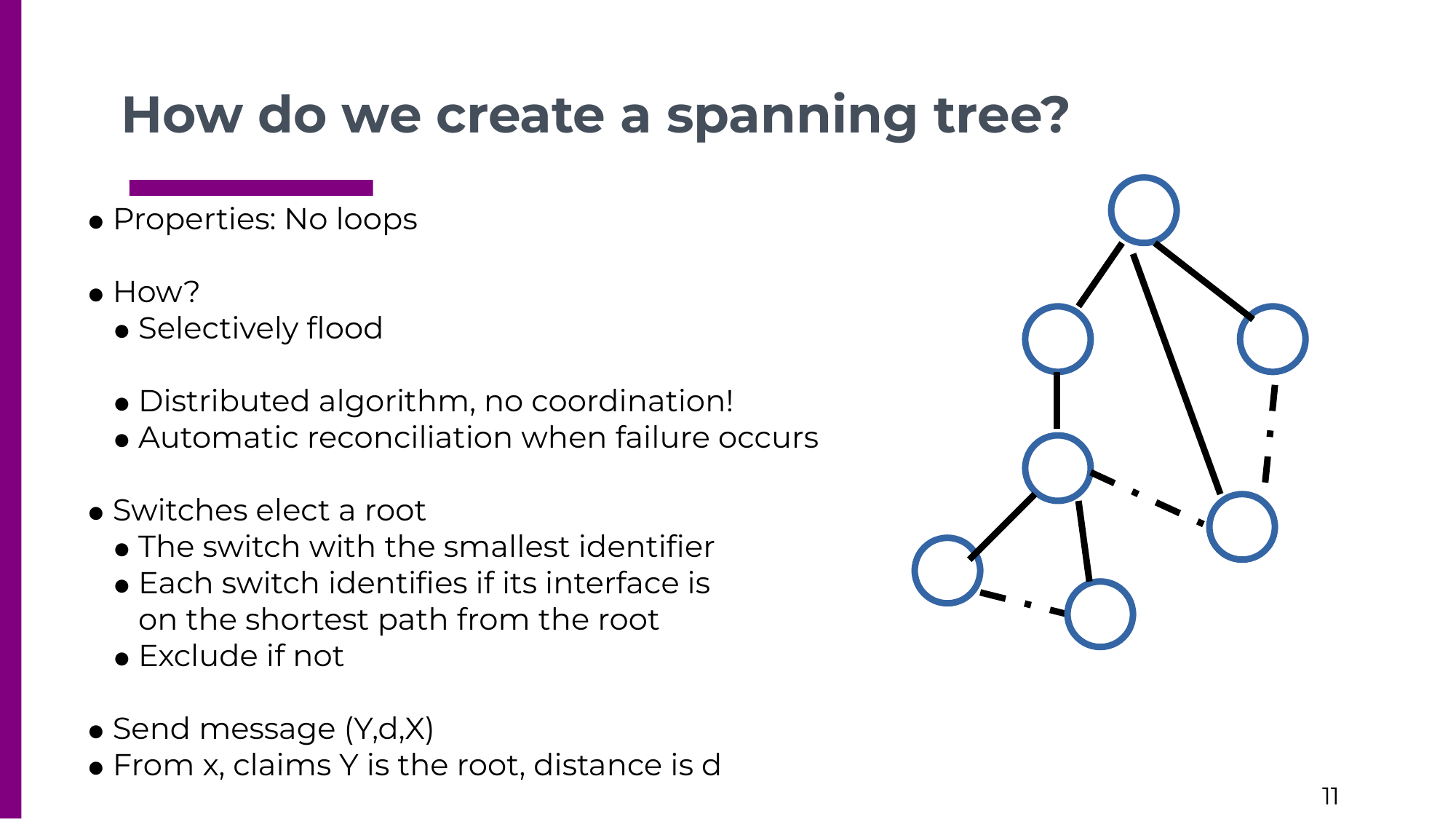

How do we create a spanning tree?

Properties: No loops
How?
Selectively flood
Distributed algorithm, no coordination!
Automatic reconciliation when failure occurs
Switches elect a root
The switch with the smallest identifier
Each switch identifies if its interface is
on the shortest path from the root
Exclude if not
Send message (Y,d,X)
From x, claims Y is the root, distance is d